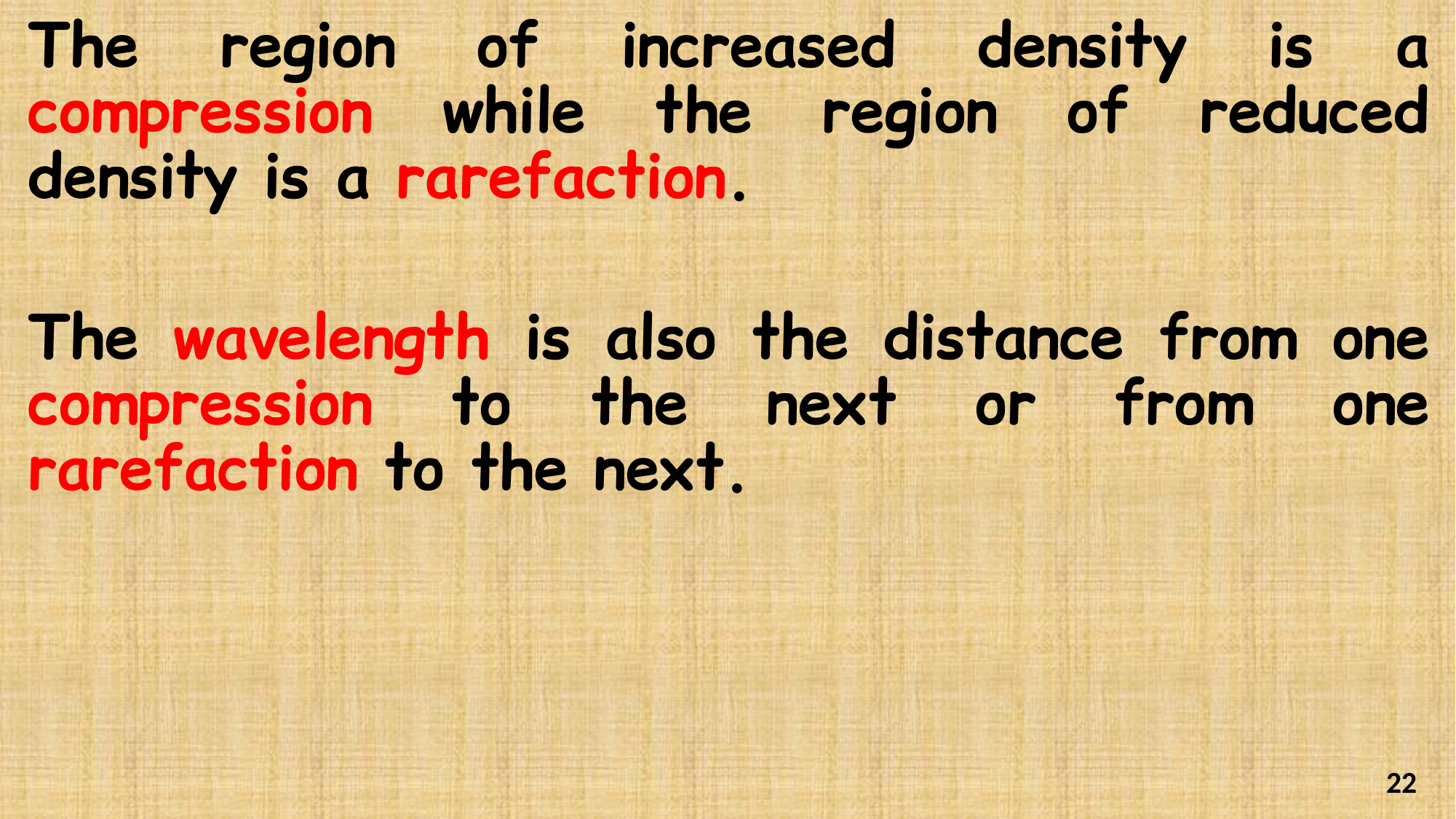

The region of increased density is a compression while the region of reduced density is a rarefaction.

The wavelength is also the distance from one compression to the next or from one rarefaction to the next.

22